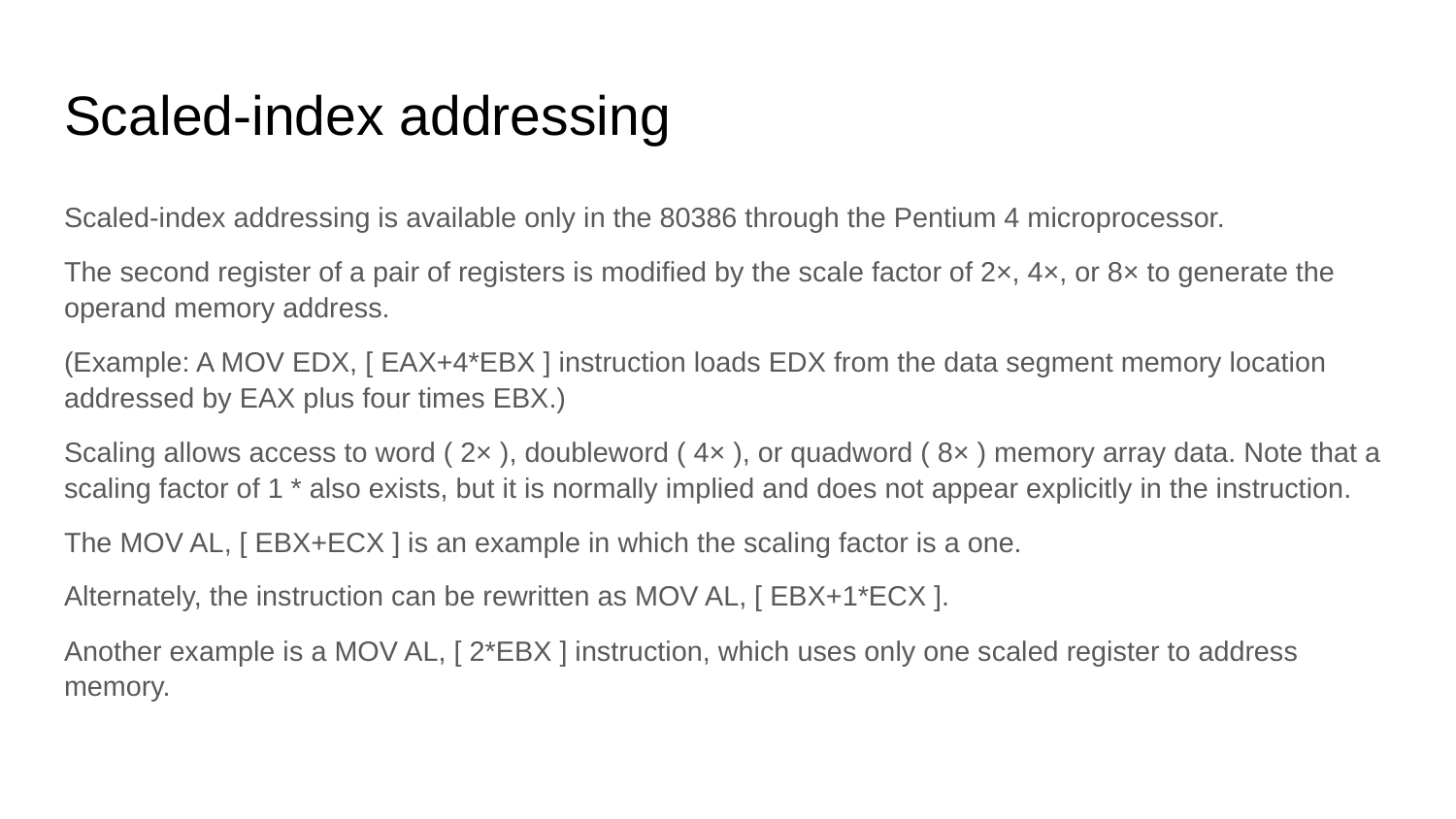

# Scaled-index addressing
Scaled-index addressing is available only in the 80386 through the Pentium 4 microprocessor.
The second register of a pair of registers is modified by the scale factor of 2×, 4×, or 8× to generate the operand memory address.
(Example: A MOV EDX, [ EAX+4*EBX ] instruction loads EDX from the data segment memory location addressed by EAX plus four times EBX.)
Scaling allows access to word ( 2× ), doubleword ( 4× ), or quadword ( 8× ) memory array data. Note that a scaling factor of 1 * also exists, but it is normally implied and does not appear explicitly in the instruction.
The MOV AL, [ EBX+ECX ] is an example in which the scaling factor is a one.
Alternately, the instruction can be rewritten as MOV AL, [ EBX+1*ECX ].
Another example is a MOV AL, [ 2*EBX ] instruction, which uses only one scaled register to address memory.